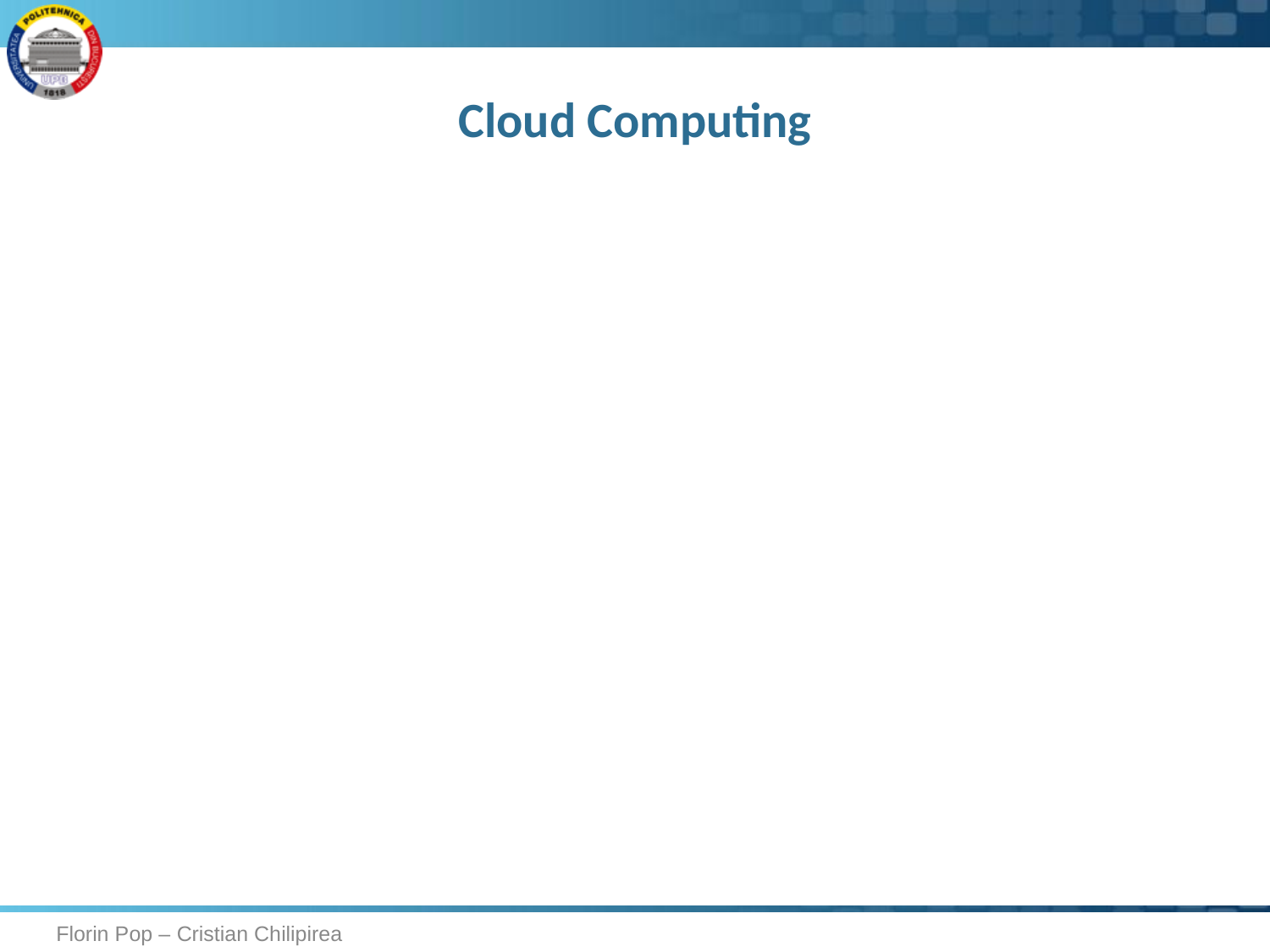

# Cloud Computing

Florin Pop – Cristian Chilipirea